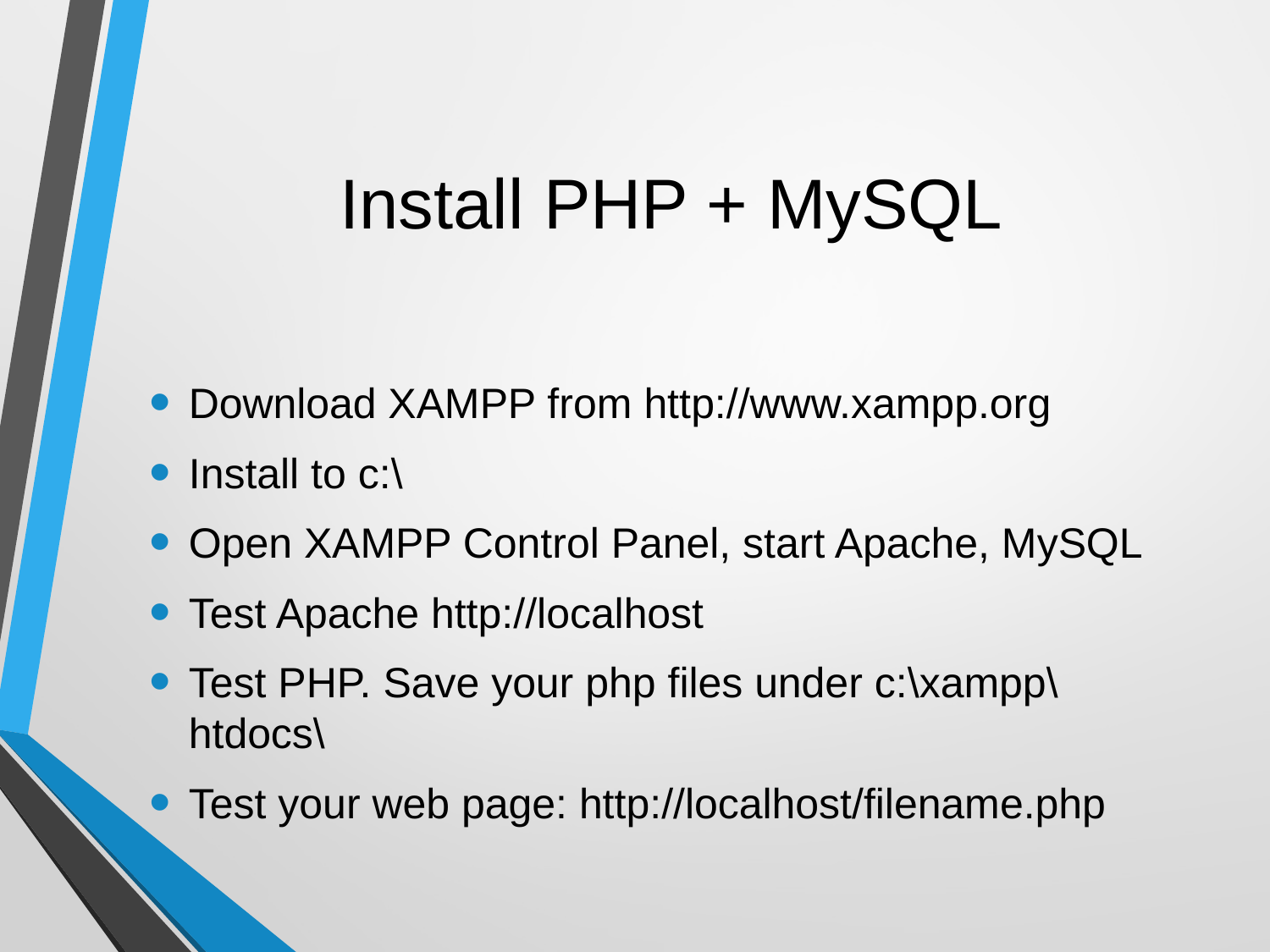

# Install PHP + MySQL
Download XAMPP from http://www.xampp.org
Install to c:\
Open XAMPP Control Panel, start Apache, MySQL
Test Apache http://localhost
Test PHP. Save your php files under c:\xampp\htdocs\
Test your web page: http://localhost/filename.php